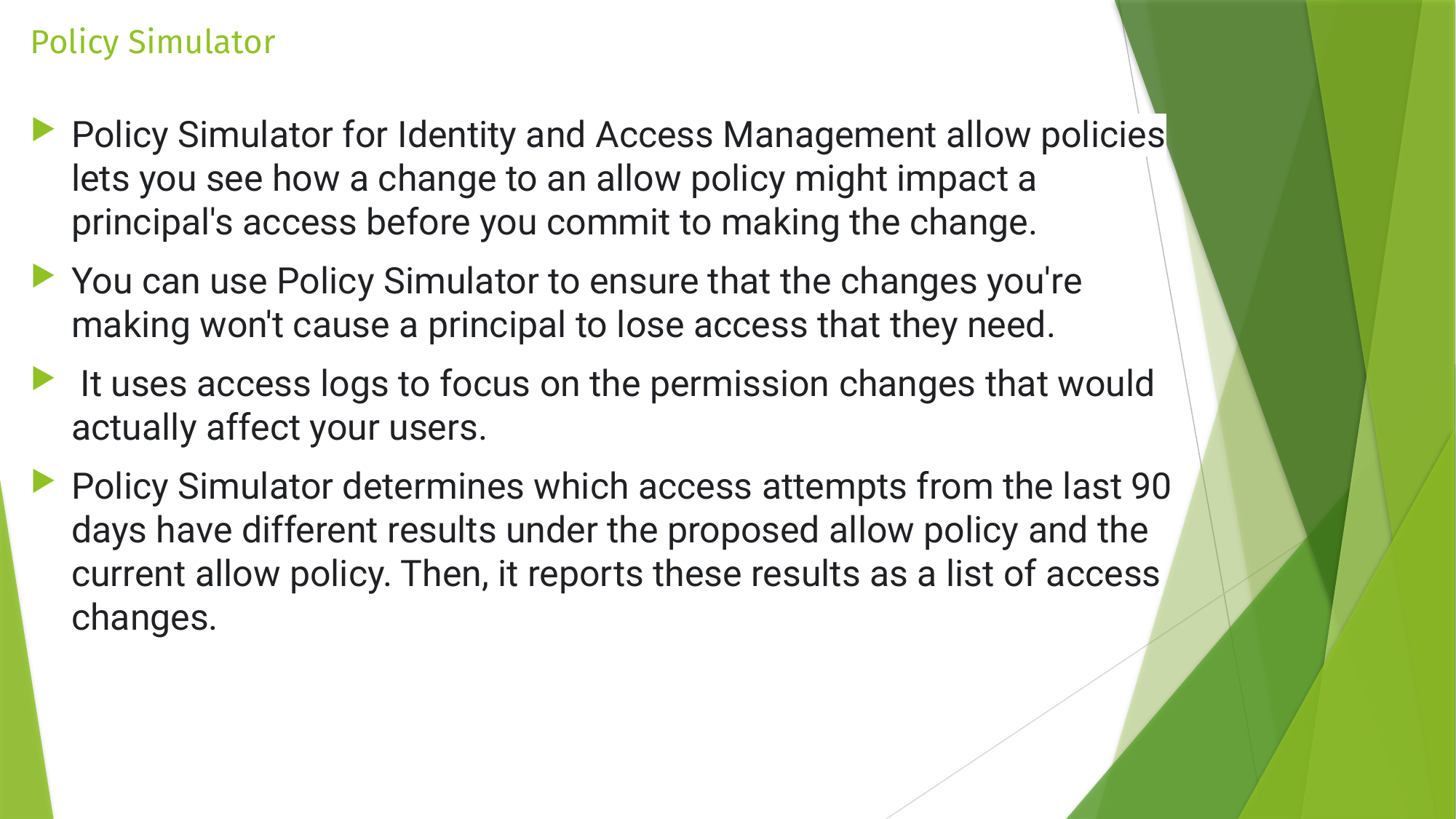

# Policy Simulator
Policy Simulator for Identity and Access Management allow policies lets you see how a change to an allow policy might impact a principal's access before you commit to making the change.
You can use Policy Simulator to ensure that the changes you're making won't cause a principal to lose access that they need.
 It uses access logs to focus on the permission changes that would actually affect your users.
Policy Simulator determines which access attempts from the last 90 days have different results under the proposed allow policy and the current allow policy. Then, it reports these results as a list of access changes.